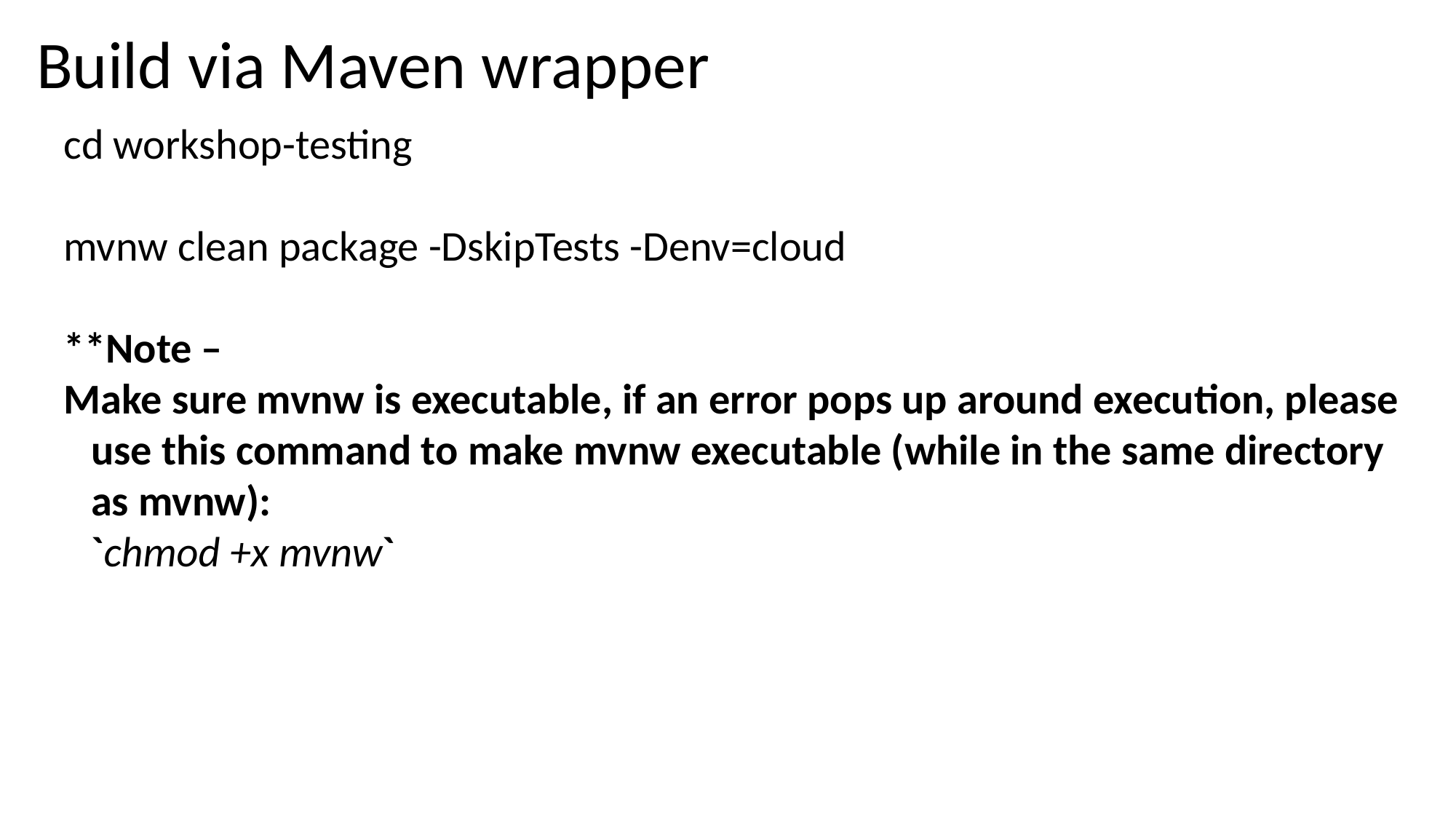

# Build via Maven wrapper
cd workshop-testing

mvnw clean package -DskipTests -Denv=cloud

**Note –
Make sure mvnw is executable, if an error pops up around execution, please use this command to make mvnw executable (while in the same directory as mvnw):
	`chmod +x mvnw`